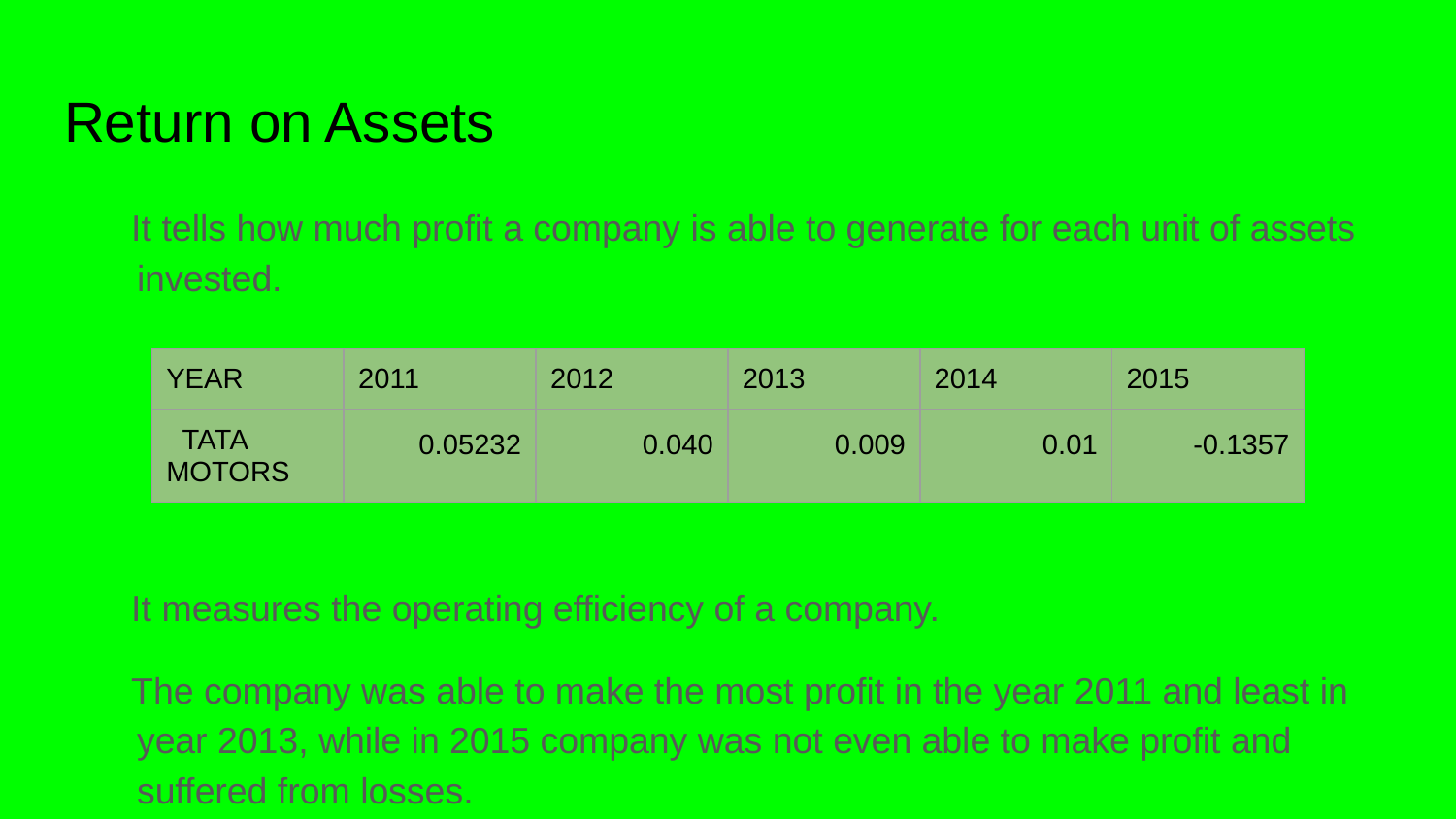

# Return on Assets
   It tells how much profit a company is able to generate for each unit of assets invested.

   It measures the operating efficiency of a company.
   The company was able to make the most profit in the year 2011 and least in year 2013, while in 2015 company was not even able to make profit and suffered from losses.
| YEAR | 2011 | 2012 | 2013 | 2014 | 2015 |
| --- | --- | --- | --- | --- | --- |
| TATA MOTORS | 0.05232 | 0.040 | 0.009 | 0.01 | -0.1357 |